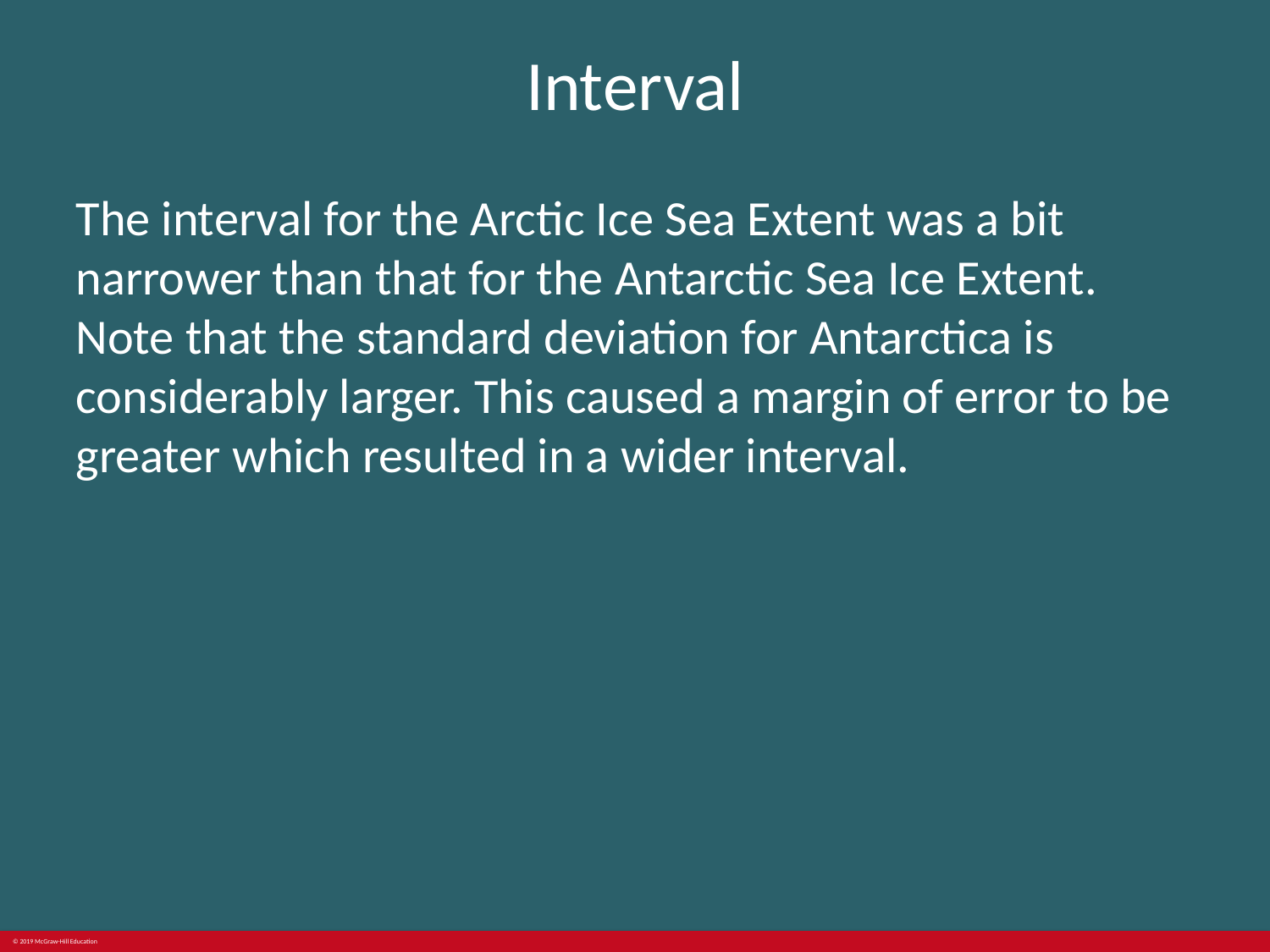

# Interval
The interval for the Arctic Ice Sea Extent was a bit narrower than that for the Antarctic Sea Ice Extent. Note that the standard deviation for Antarctica is considerably larger. This caused a margin of error to be greater which resulted in a wider interval.